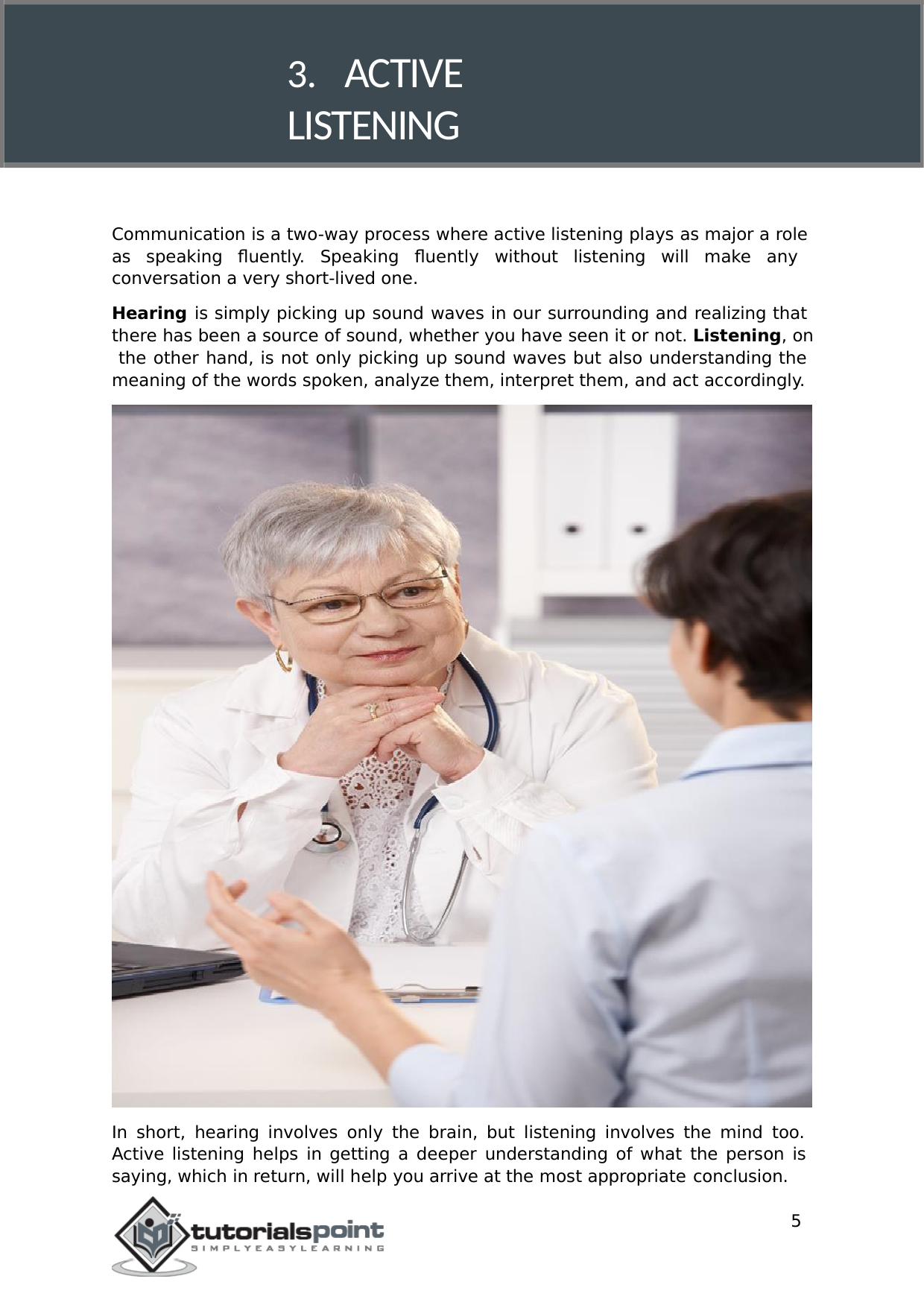

# 3.	ACTIVE LISTENING

Communication is a two-way process where active listening plays as major a role  as speaking fluently. Speaking fluently without listening will make any  conversation a very short-lived one.
Hearing is simply picking up sound waves in our surrounding and realizing that  there has been a source of sound, whether you have seen it or not. Listening, on  the other hand, is not only picking up sound waves but also understanding the  meaning of the words spoken, analyze them, interpret them, and act accordingly.

In short, hearing involves only the brain, but listening involves the mind too.  Active listening helps in getting a deeper understanding of what the person is  saying, which in return, will help you arrive at the most appropriate conclusion.
5